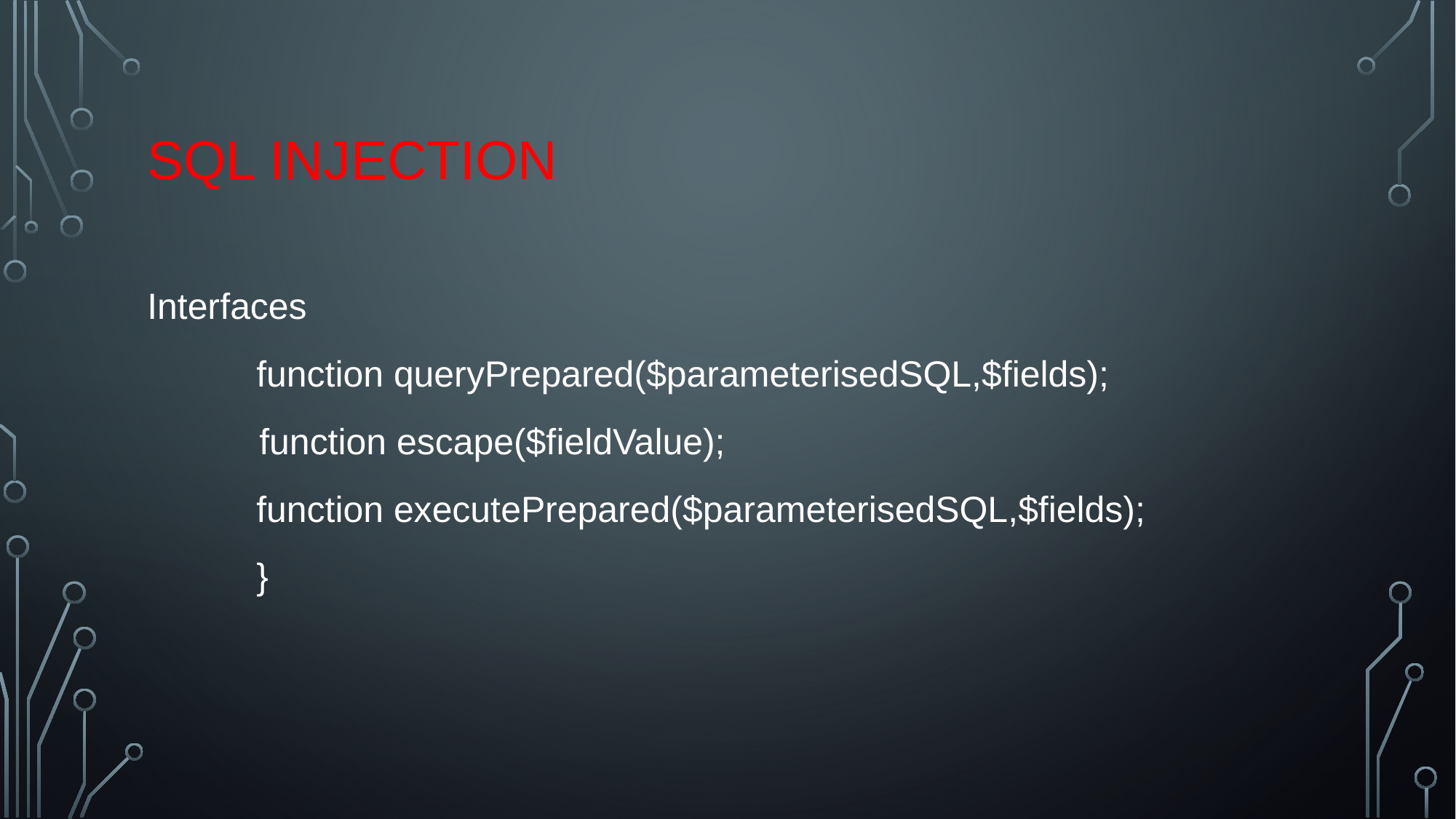

# Sql injection
Interfaces
  	function queryPrepared($parameterisedSQL,$fields);
           function escape($fieldValue);
	function executePrepared($parameterisedSQL,$fields);
	}